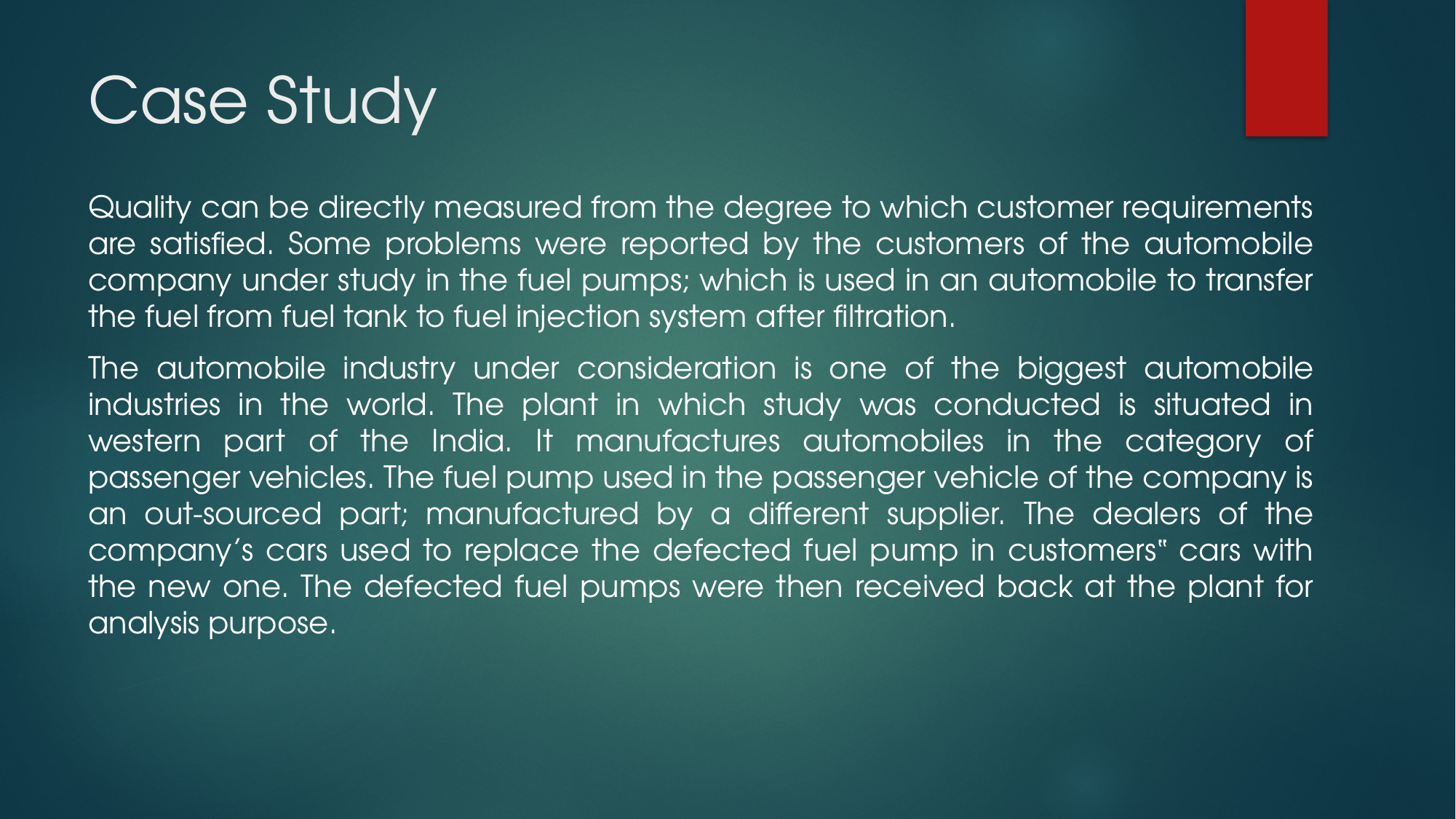

# Case Study
Quality can be directly measured from the degree to which customer requirements are satisfied. Some problems were reported by the customers of the automobile company under study in the fuel pumps; which is used in an automobile to transfer the fuel from fuel tank to fuel injection system after filtration.
The automobile industry under consideration is one of the biggest automobile industries in the world. The plant in which study was conducted is situated in western part of the India. It manufactures automobiles in the category of passenger vehicles. The fuel pump used in the passenger vehicle of the company is an out-sourced part; manufactured by a different supplier. The dealers of the company’s cars used to replace the defected fuel pump in customers‟ cars with the new one. The defected fuel pumps were then received back at the plant for analysis purpose.